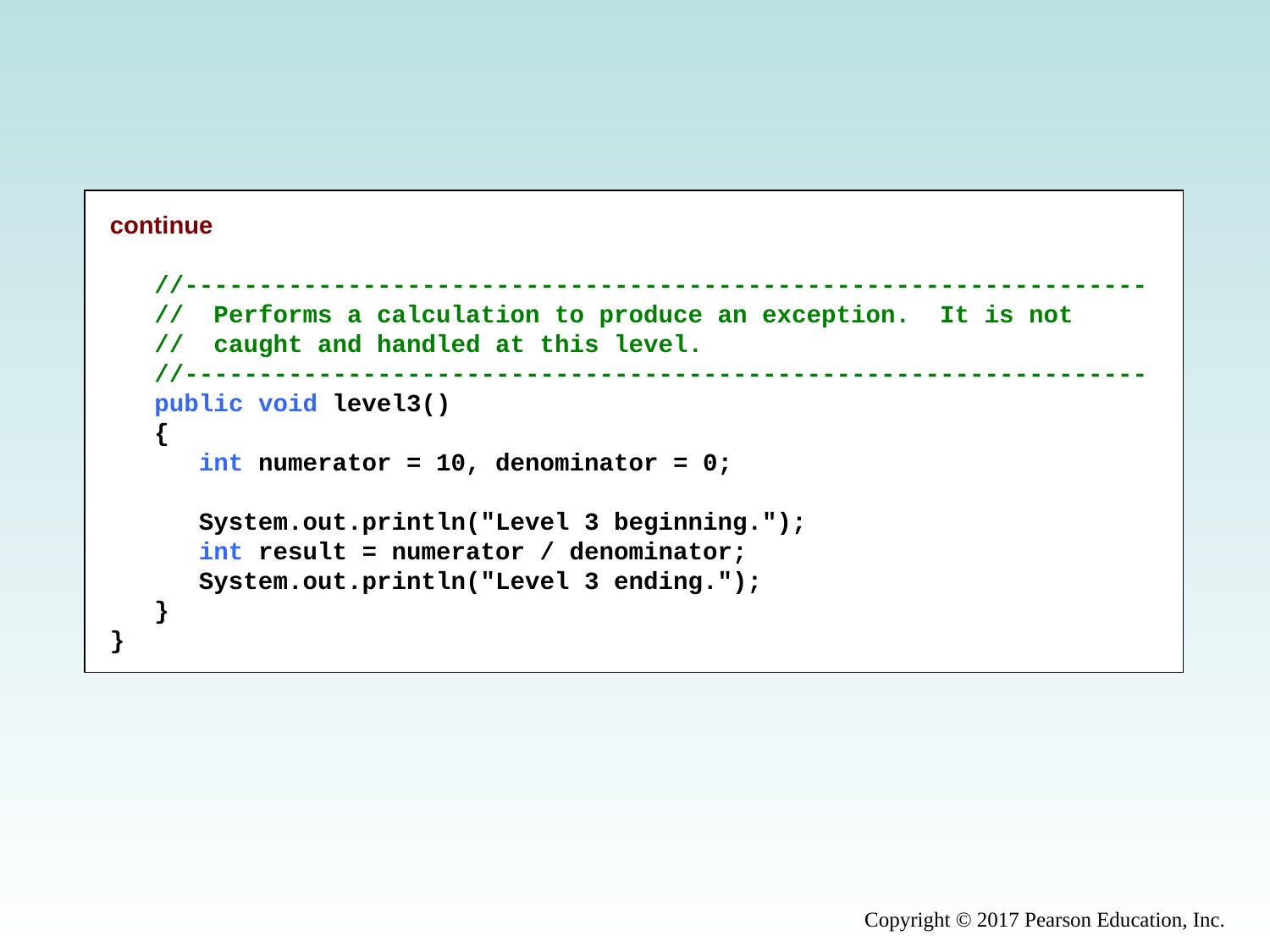

continue

   //-----------------------------------------------------------------
   //  Performs a calculation to produce an exception.  It is not
   //  caught and handled at this level.
   //-----------------------------------------------------------------
   public void level3()
   {
      int numerator = 10, denominator = 0;

      System.out.println("Level 3 beginning.");
      int result = numerator / denominator;
      System.out.println("Level 3 ending.");
   }
}
Copyright © 2017 Pearson Education, Inc.